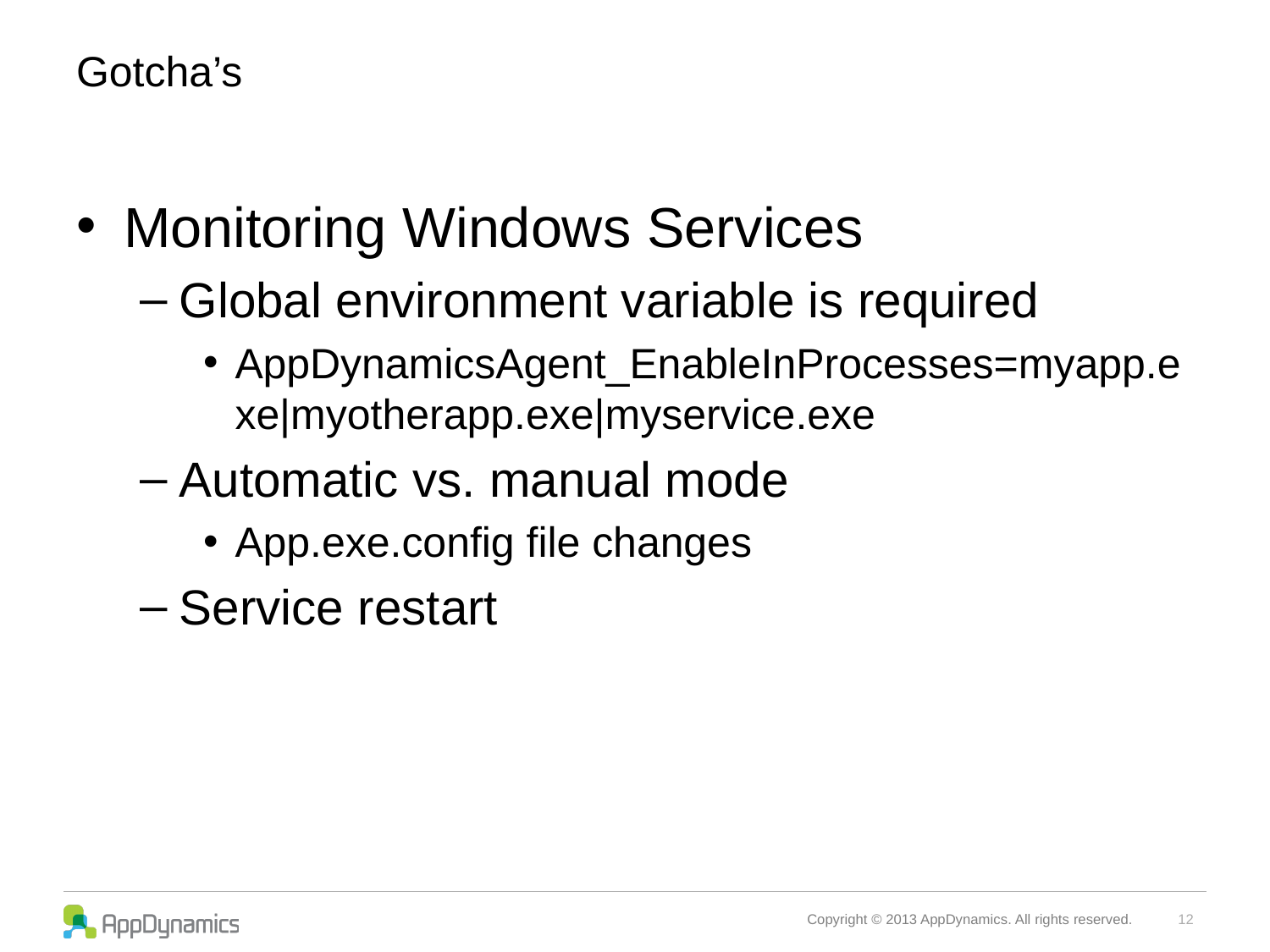

# Gotcha’s
Monitoring Windows Services
Global environment variable is required
AppDynamicsAgent_EnableInProcesses=myapp.exe|myotherapp.exe|myservice.exe
Automatic vs. manual mode
App.exe.config file changes
Service restart
12